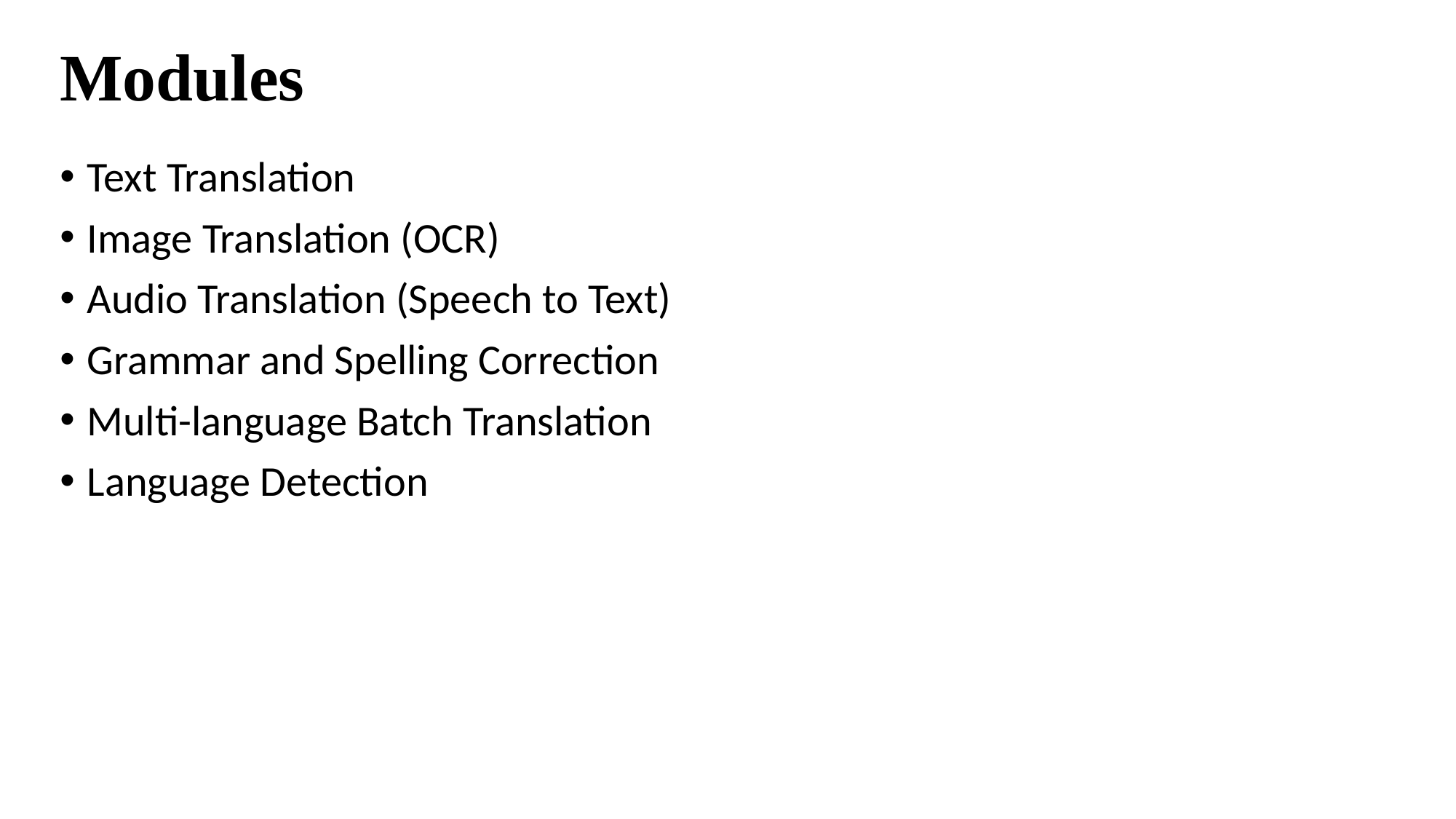

# Modules
Text Translation
Image Translation (OCR)
Audio Translation (Speech to Text)
Grammar and Spelling Correction
Multi-language Batch Translation
Language Detection